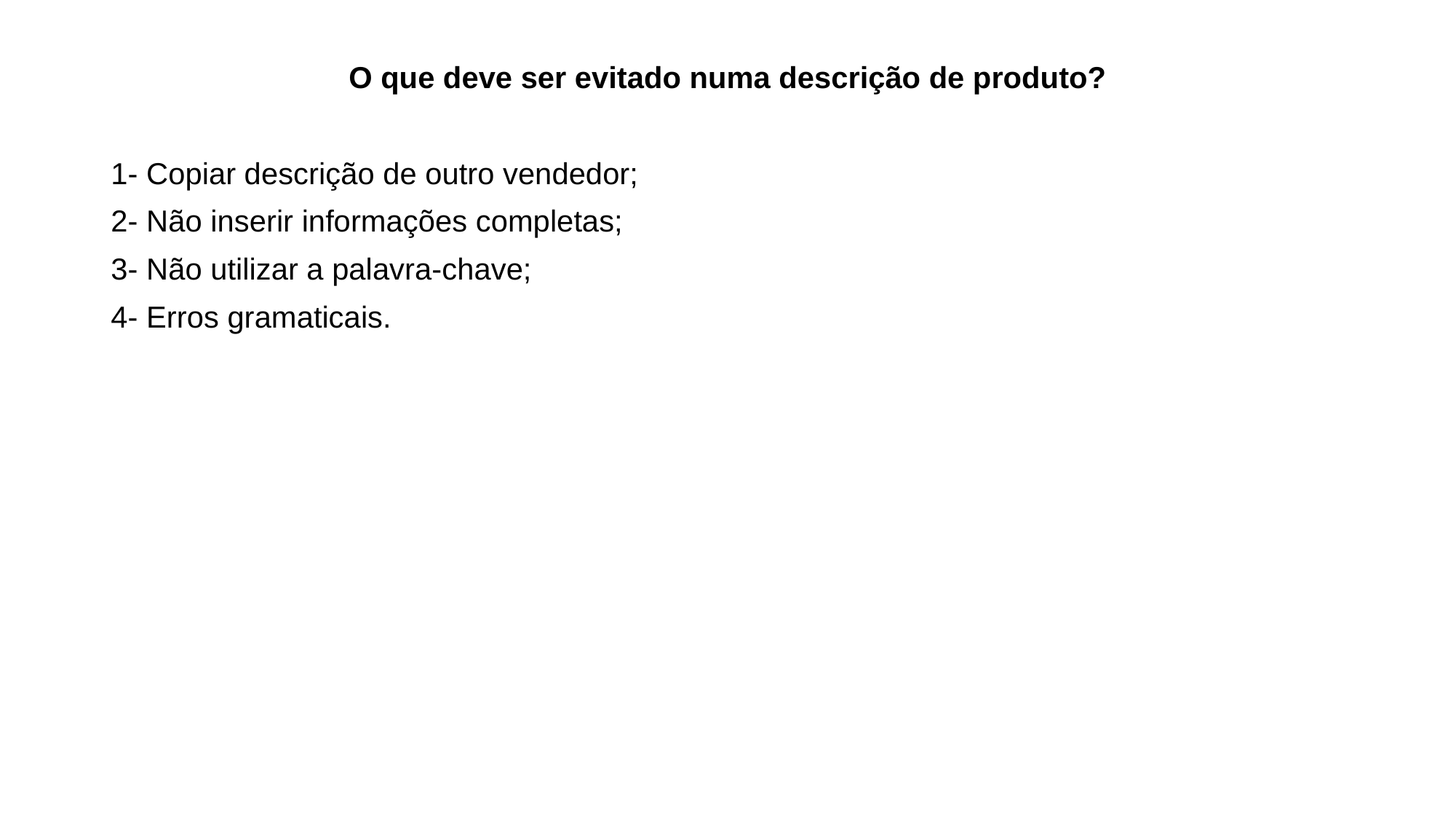

O que deve ser evitado numa descrição de produto?

1- Copiar descrição de outro vendedor;
2- Não inserir informações completas;
3- Não utilizar a palavra-chave;
4- Erros gramaticais.